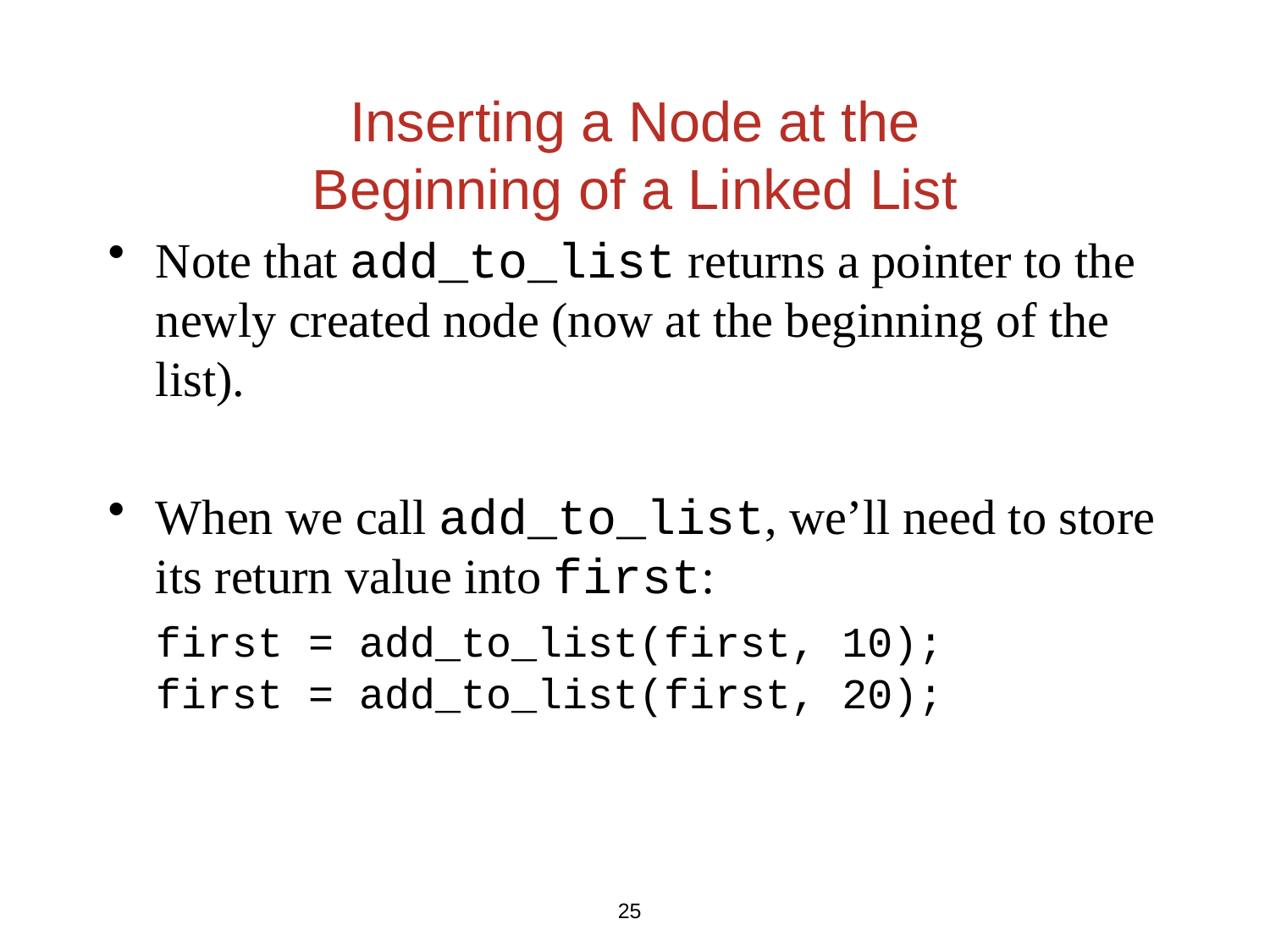

# Inserting a Node at the Beginning of a Linked List
Note that add_to_list returns a pointer to the newly created node (now at the beginning of the list).

When we call add_to_list, we’ll need to store its return value into first:
	first = add_to_list(first, 10);
	first = add_to_list(first, 20);
25